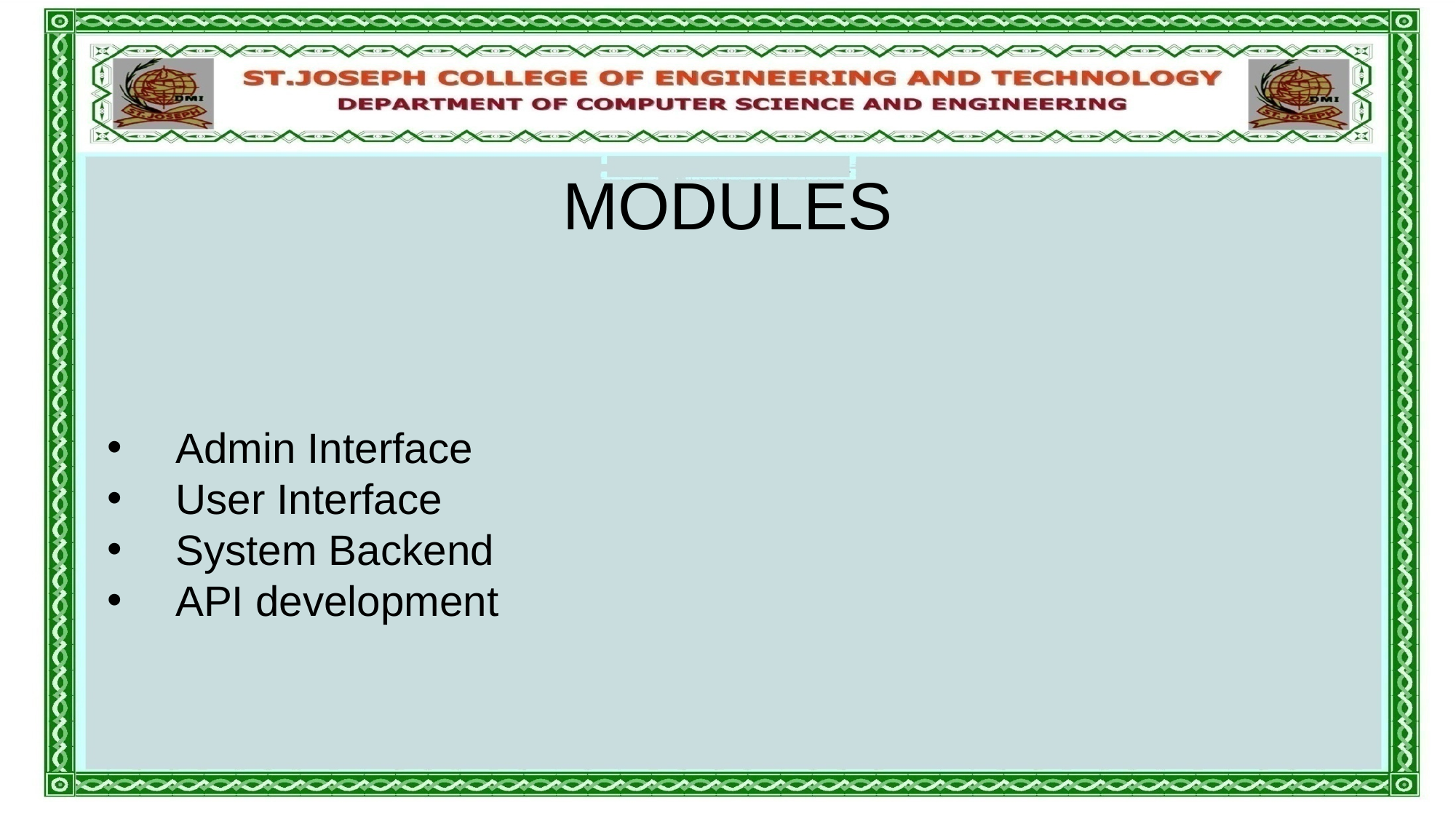

# MODULES
Admin Interface
User Interface
System Backend
API development